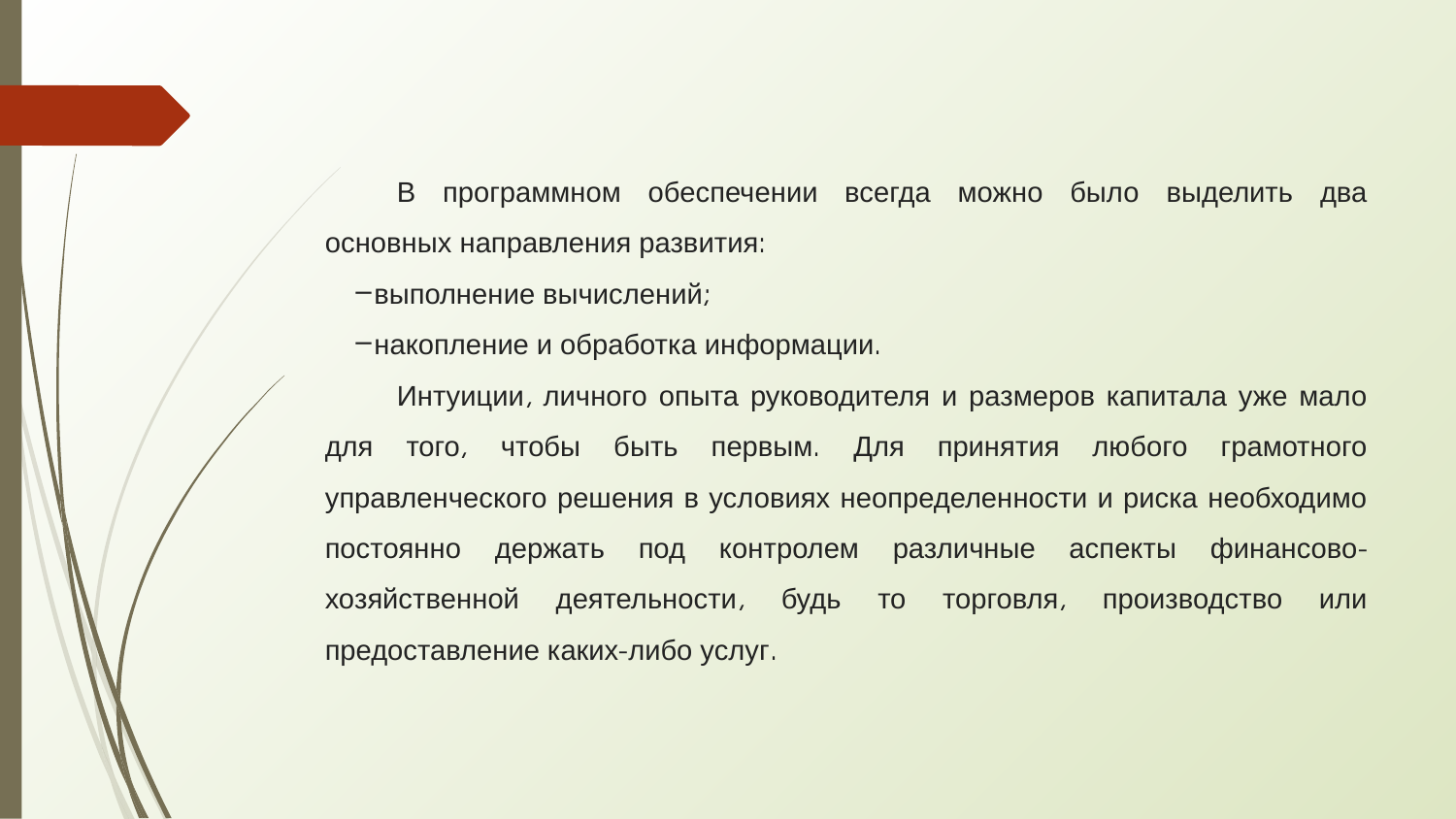

В программном обеспечении всегда можно было выделить два основных направления развития:
выполнение вычислений;
накопление и обработка информации.
Интуиции, личного опыта руководителя и размеров капитала уже мало для того, чтобы быть первым. Для принятия любого грамотного управленческого решения в условиях неопределенности и риска необходимо постоянно держать под контролем различные аспекты финансово-хозяйственной деятельности, будь то торговля, производство или предоставление каких-либо услуг.